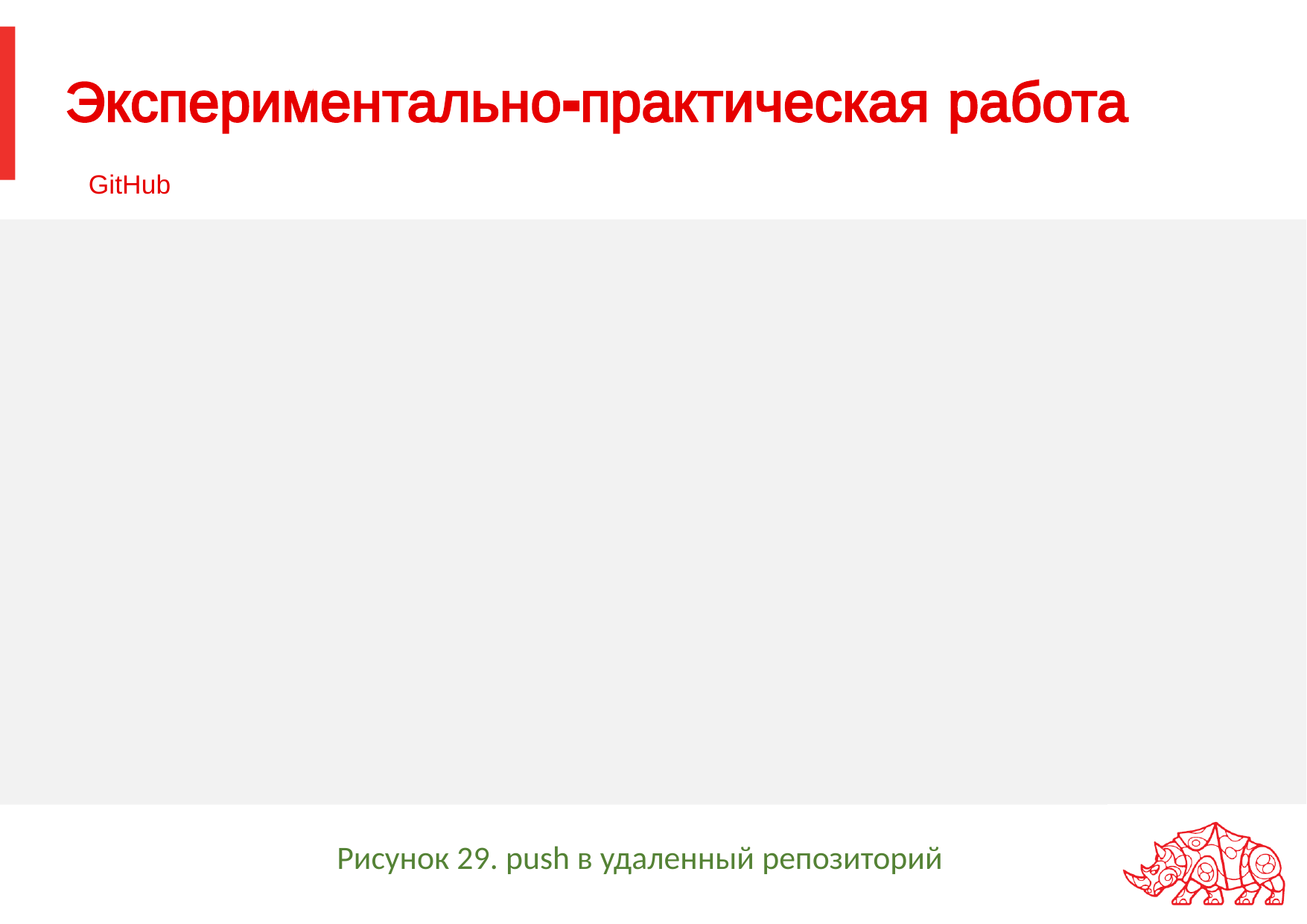

# Экспериментально-практическая работа
GitHub

Рисунок 29. push в удаленный репозиторий